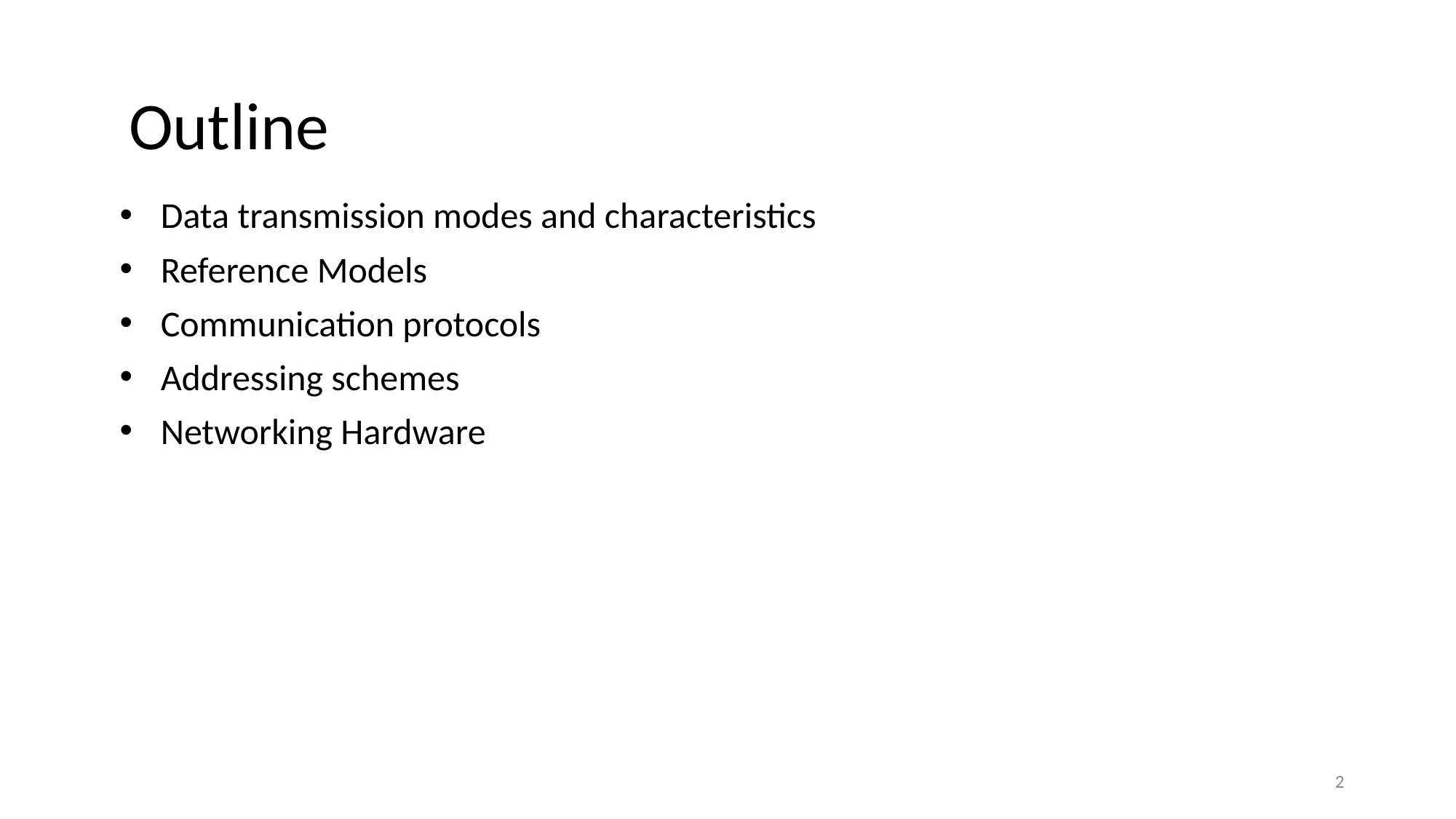

# Outline
Data transmission modes and characteristics
Reference Models
Communication protocols
Addressing schemes
Networking Hardware

2